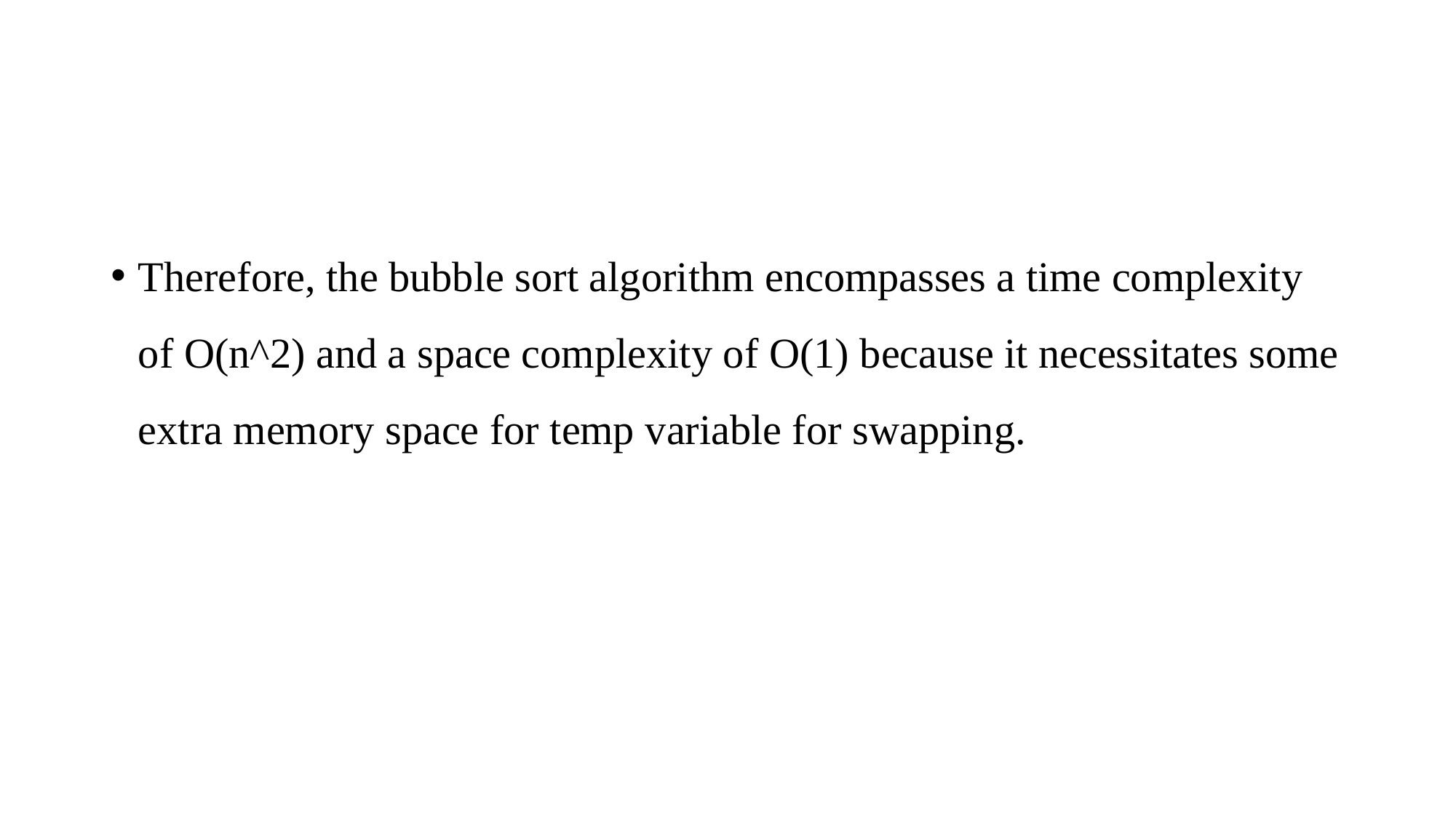

#
Therefore, the bubble sort algorithm encompasses a time complexity of O(n^2) and a space complexity of O(1) because it necessitates some extra memory space for temp variable for swapping.